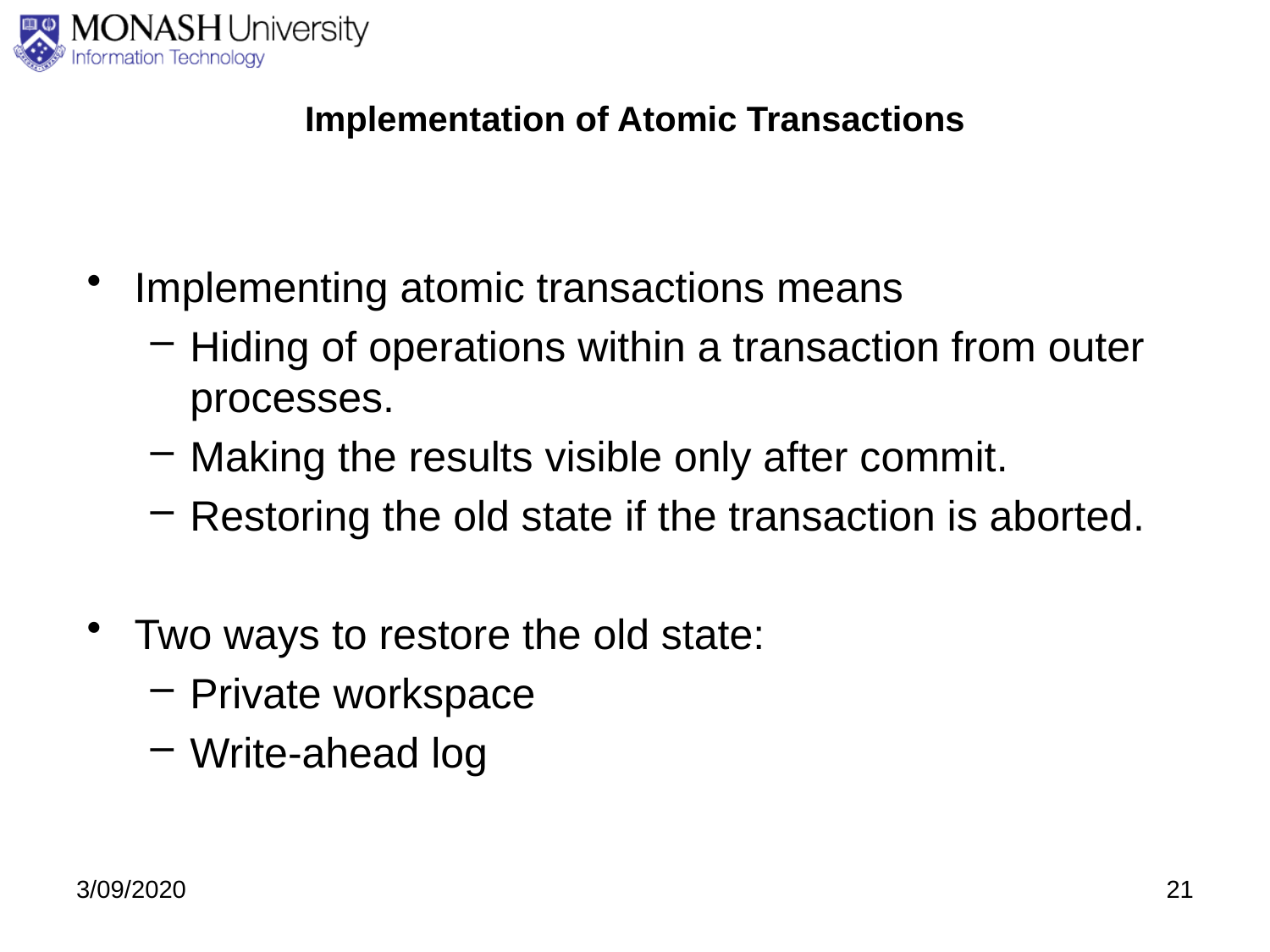

# Implementation of Atomic Transactions
Implementing atomic transactions means
Hiding of operations within a transaction from outer processes.
Making the results visible only after commit.
Restoring the old state if the transaction is aborted.

Two ways to restore the old state:
Private workspace
Write-ahead log
3/09/2020
21